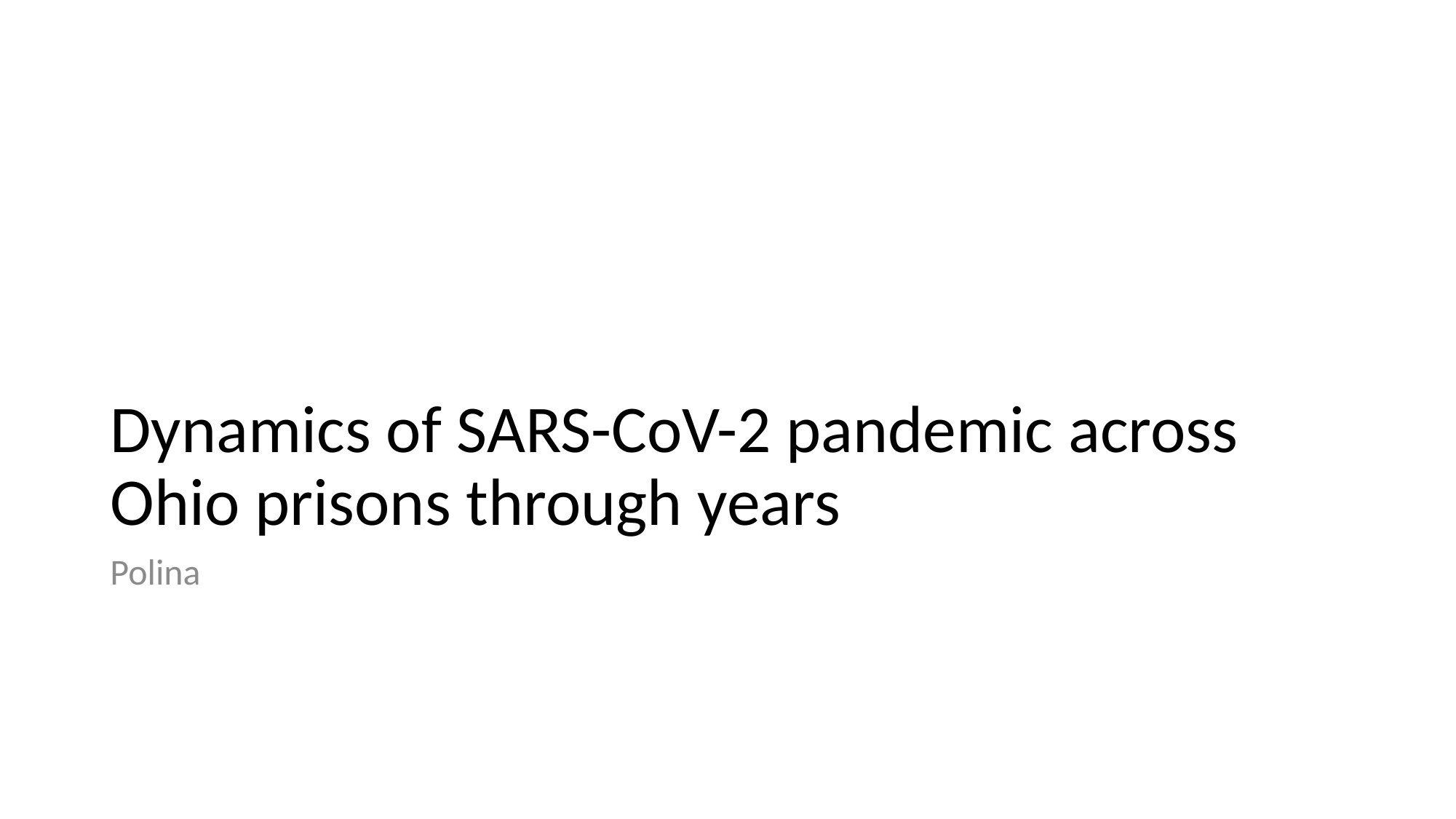

# Dynamics of SARS-CoV-2 pandemic across Ohio prisons through years
Polina